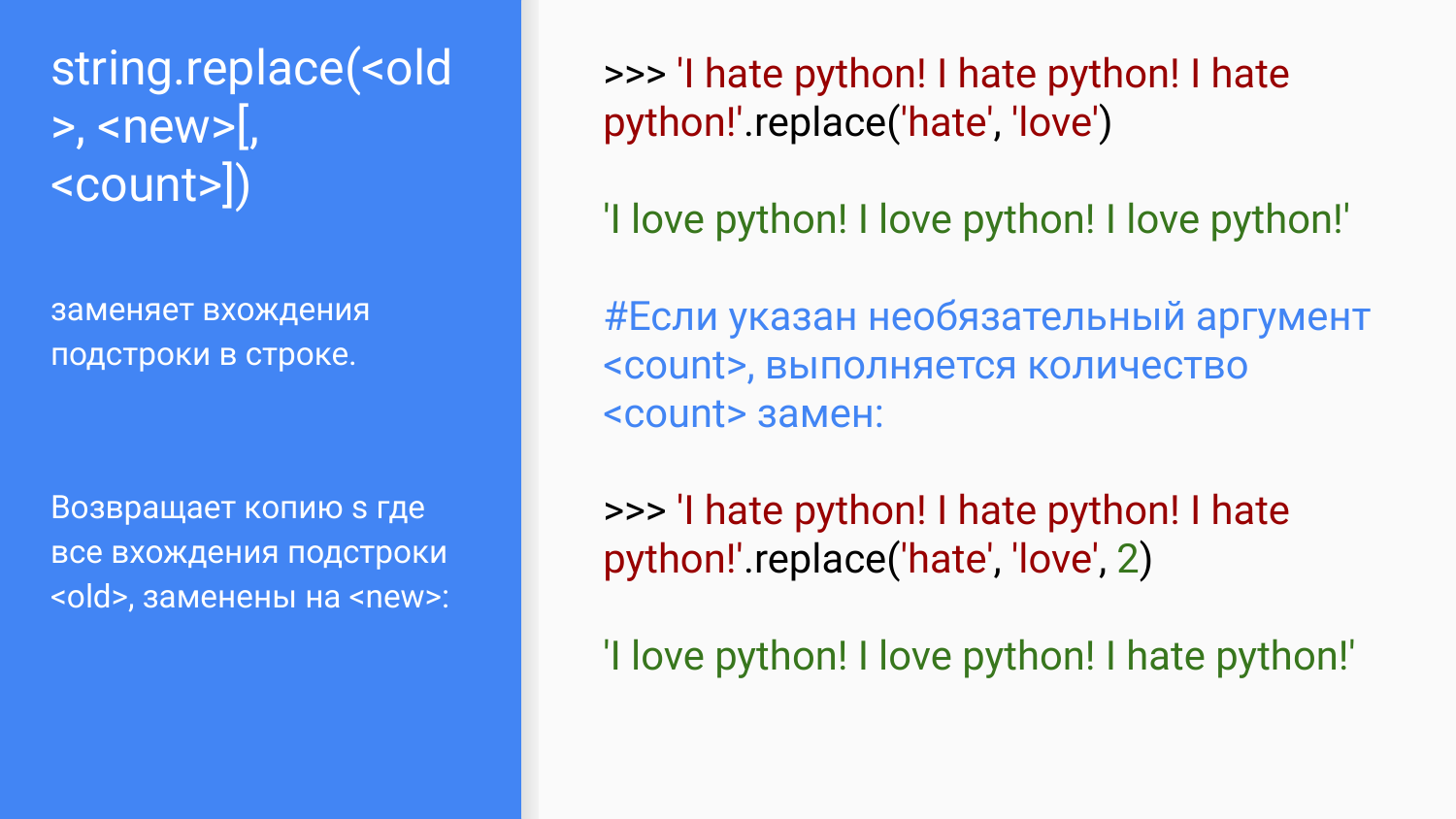

# string.replace(<old>, <new>[, <count>])
>>> 'I hate python! I hate python! I hate python!'.replace('hate', 'love')

'I love python! I love python! I love python!'

#Если указан необязательный аргумент <count>, выполняется количество <count> замен:

>>> 'I hate python! I hate python! I hate python!'.replace('hate', 'love', 2)

'I love python! I love python! I hate python!'

заменяет вхождения подстроки в строке.

Возвращает копию s где все вхождения подстроки <old>, заменены на <new>: